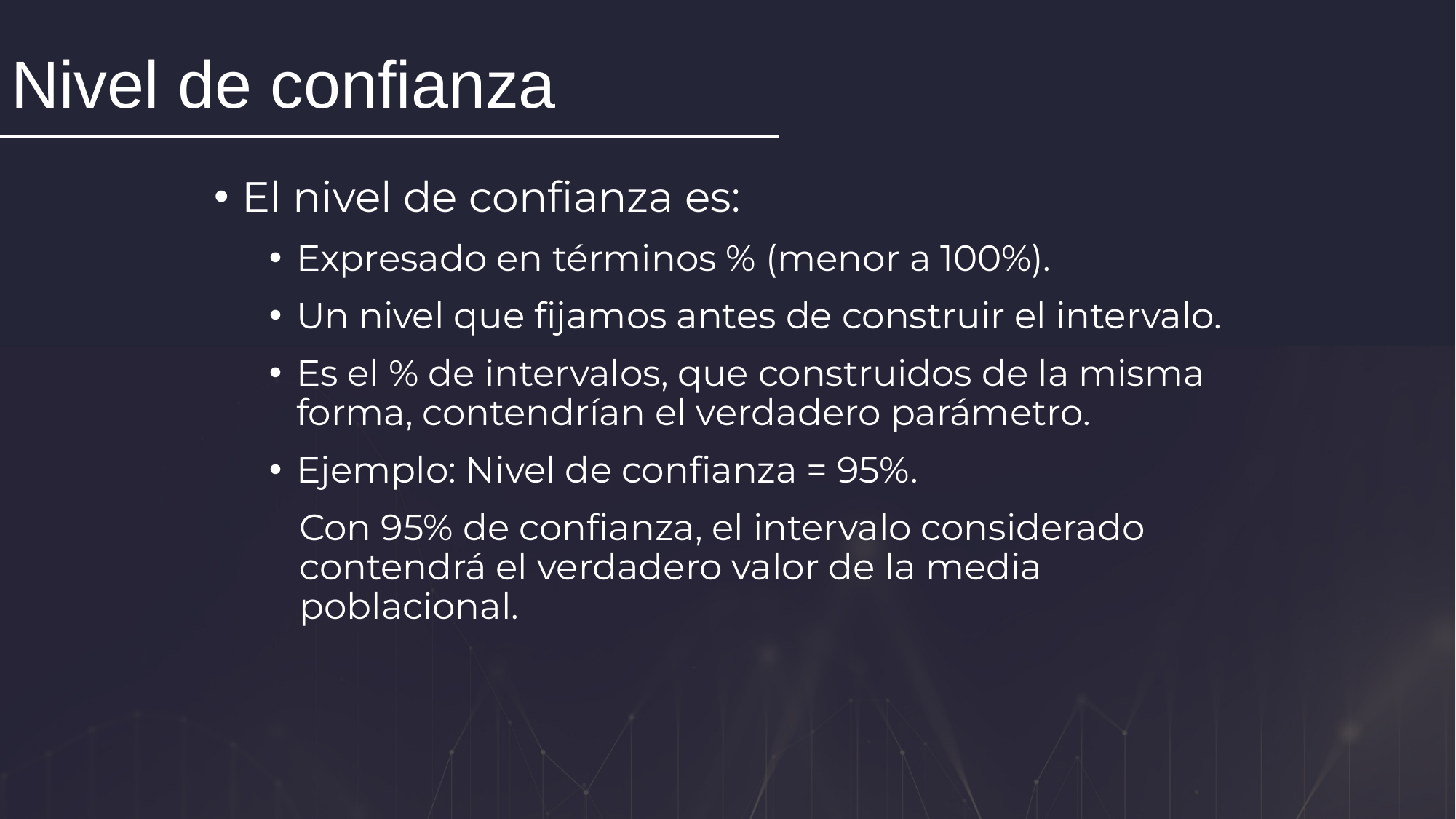

Nivel de confianza
El nivel de confianza es:
Expresado en términos % (menor a 100%).
Un nivel que fijamos antes de construir el intervalo.
Es el % de intervalos, que construidos de la misma forma, contendrían el verdadero parámetro.
Ejemplo: Nivel de confianza = 95%.
Con 95% de confianza, el intervalo considerado contendrá el verdadero valor de la media poblacional.